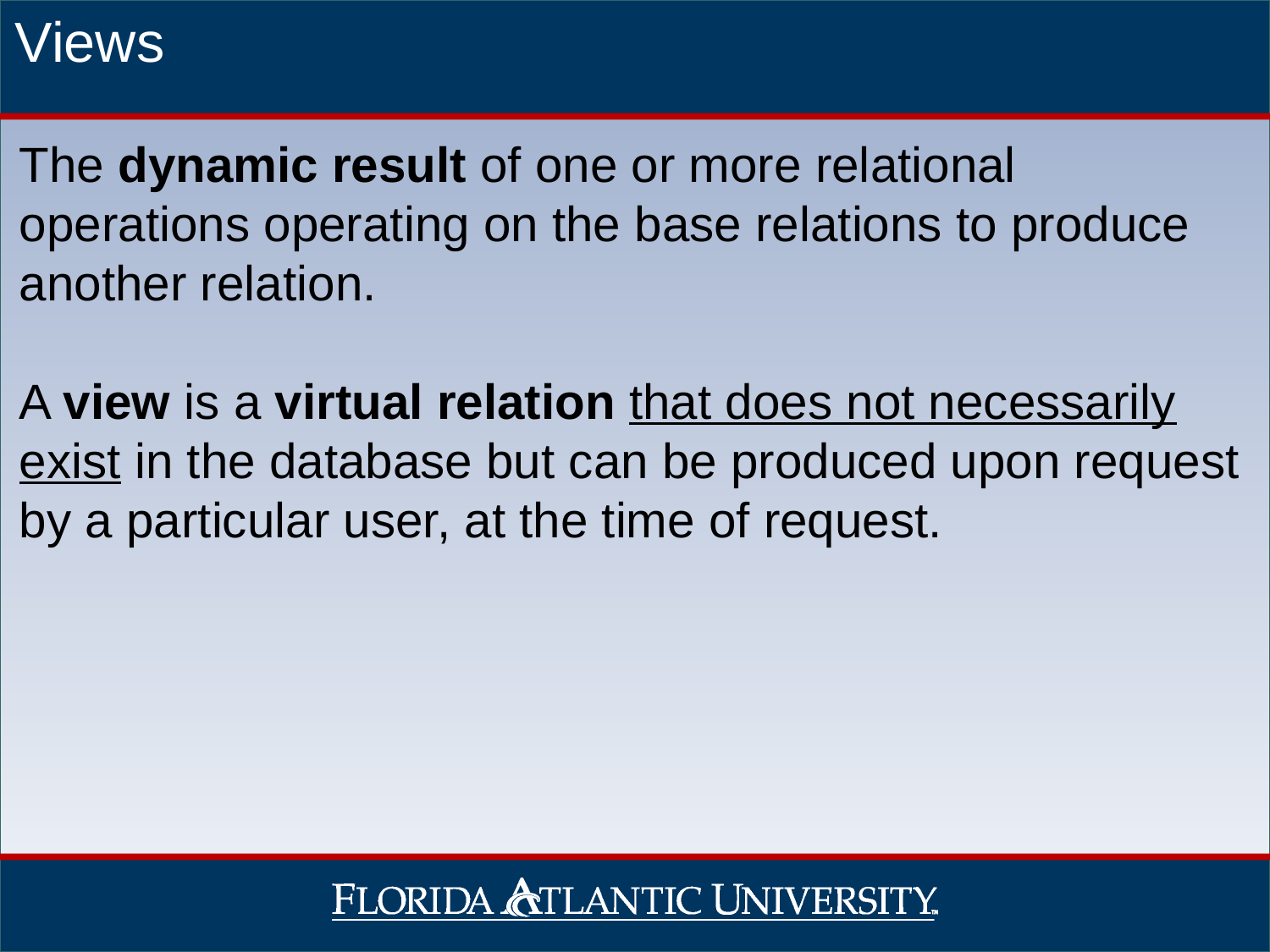

Views
The dynamic result of one or more relational operations operating on the base relations to produce another relation.

A view is a virtual relation that does not necessarily exist in the database but can be produced upon request by a particular user, at the time of request.